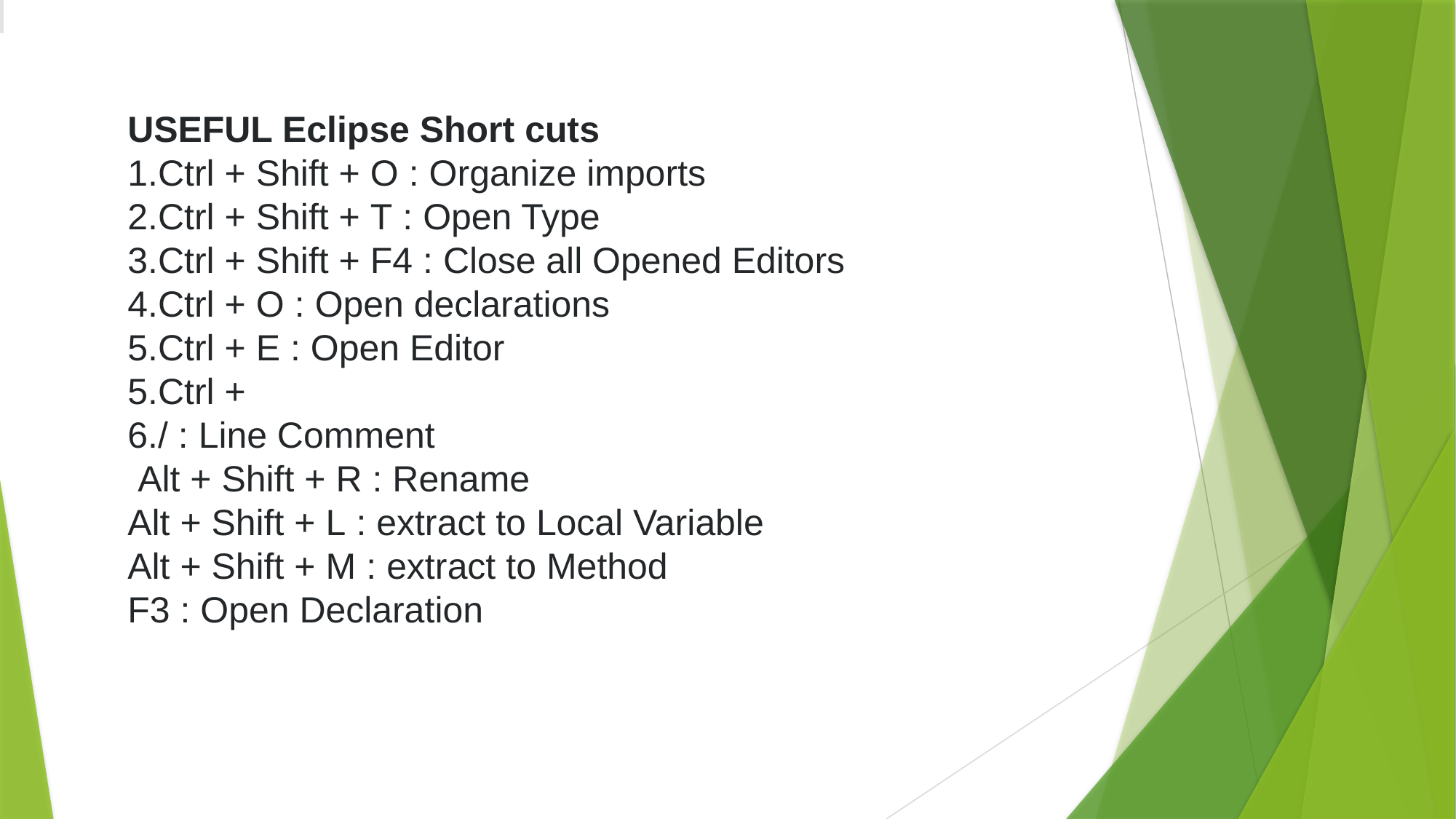

USEFUL Eclipse Short cuts
Ctrl + Shift + O : Organize imports
Ctrl + Shift + T : Open Type
Ctrl + Shift + F4 : Close all Opened Editors
Ctrl + O : Open declarations
Ctrl + E : Open Editor
Ctrl +
/ : Line Comment
 Alt + Shift + R : Rename
Alt + Shift + L : extract to Local Variable
Alt + Shift + M : extract to Method
F3 : Open Declaration